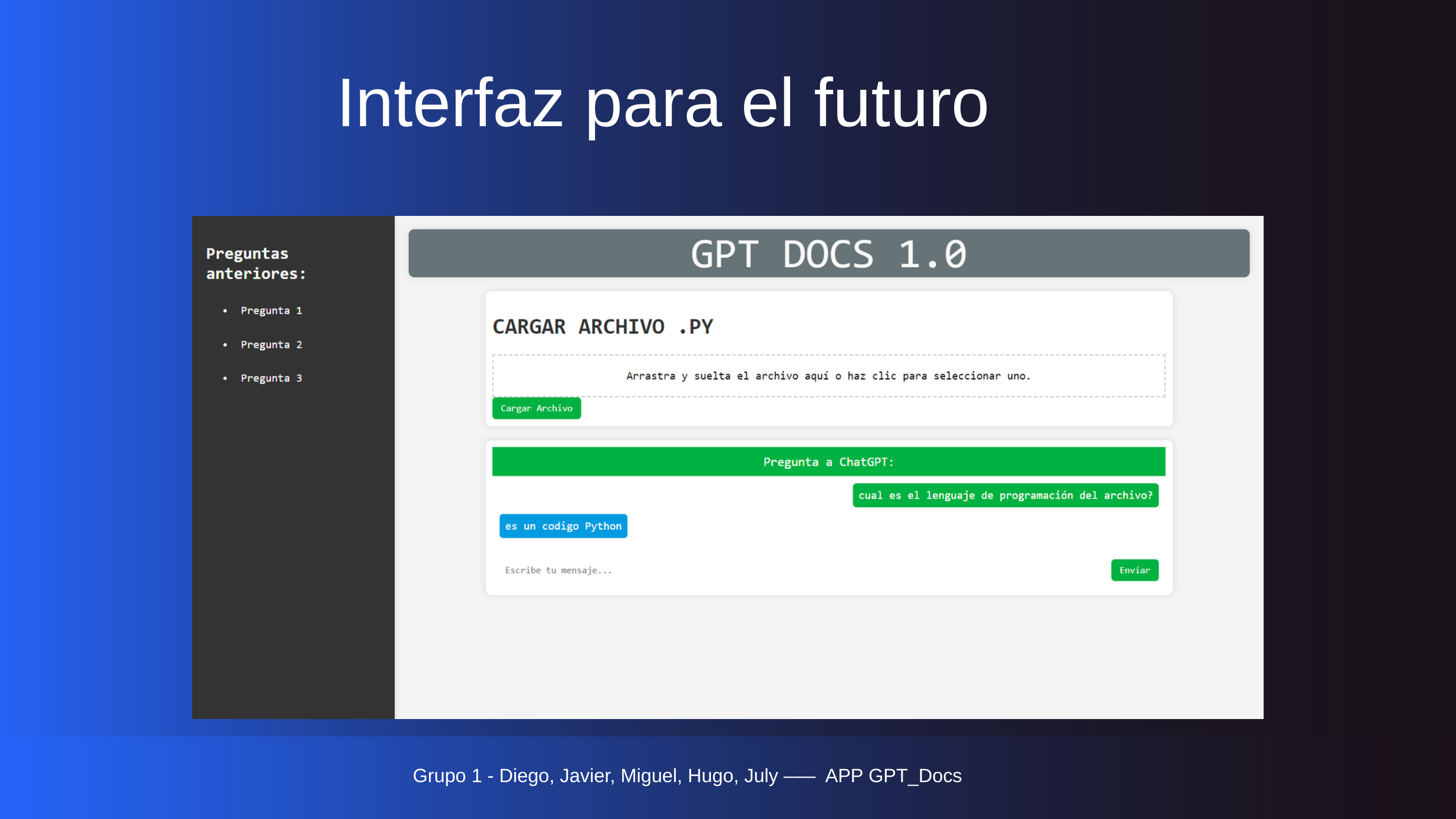

Interfaz para el futuro

| Grupo 1 - Diego, Javier, Miguel, Hugo, July ––– APP GPT\_Docs |
| --- |